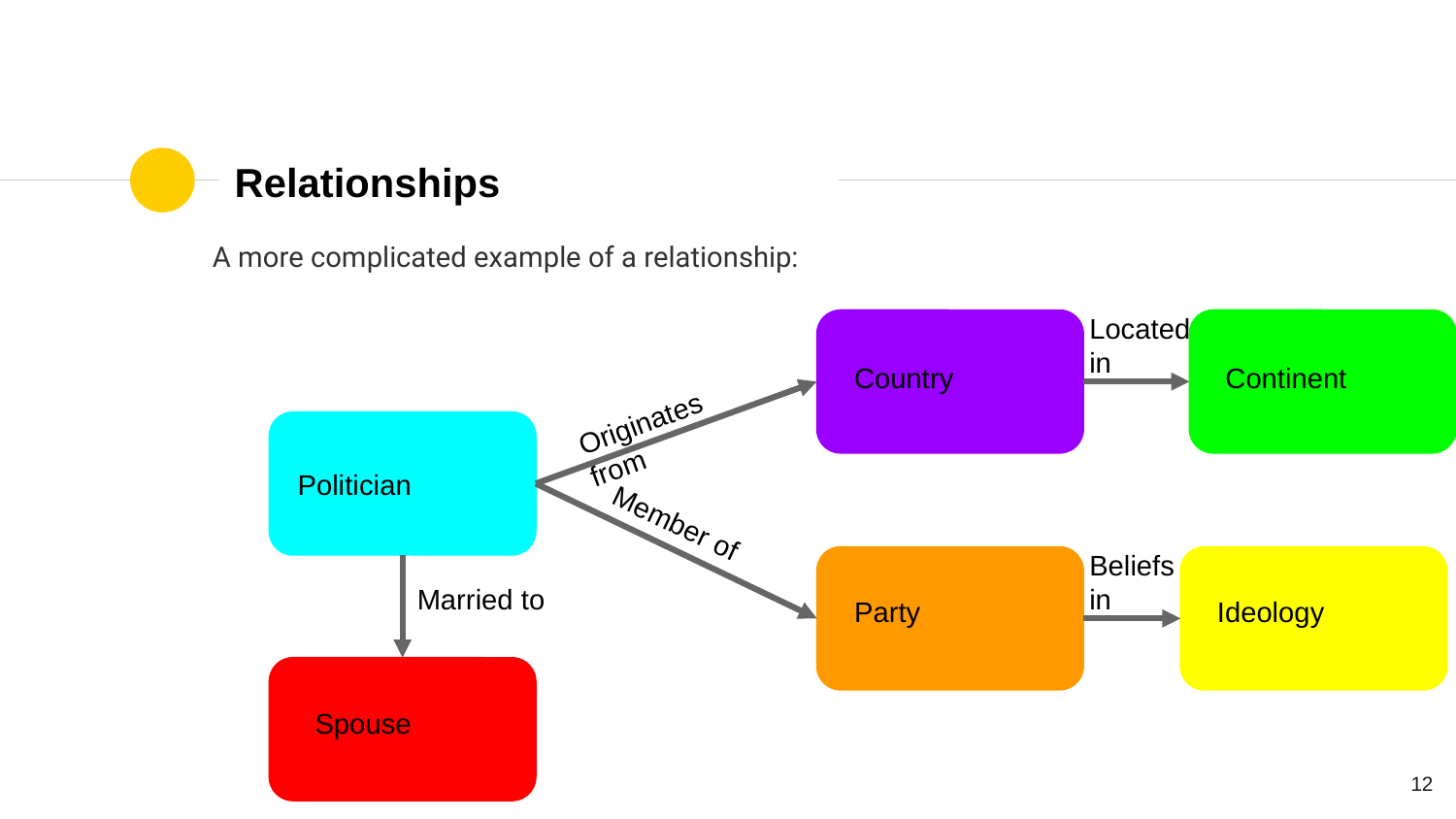

# Relationships
A more complicated example of a relationship:
Located in

Country
Continent
Originates from

Politician
Member of
Beliefs in

Married to
Party
Ideology

Spouse
12